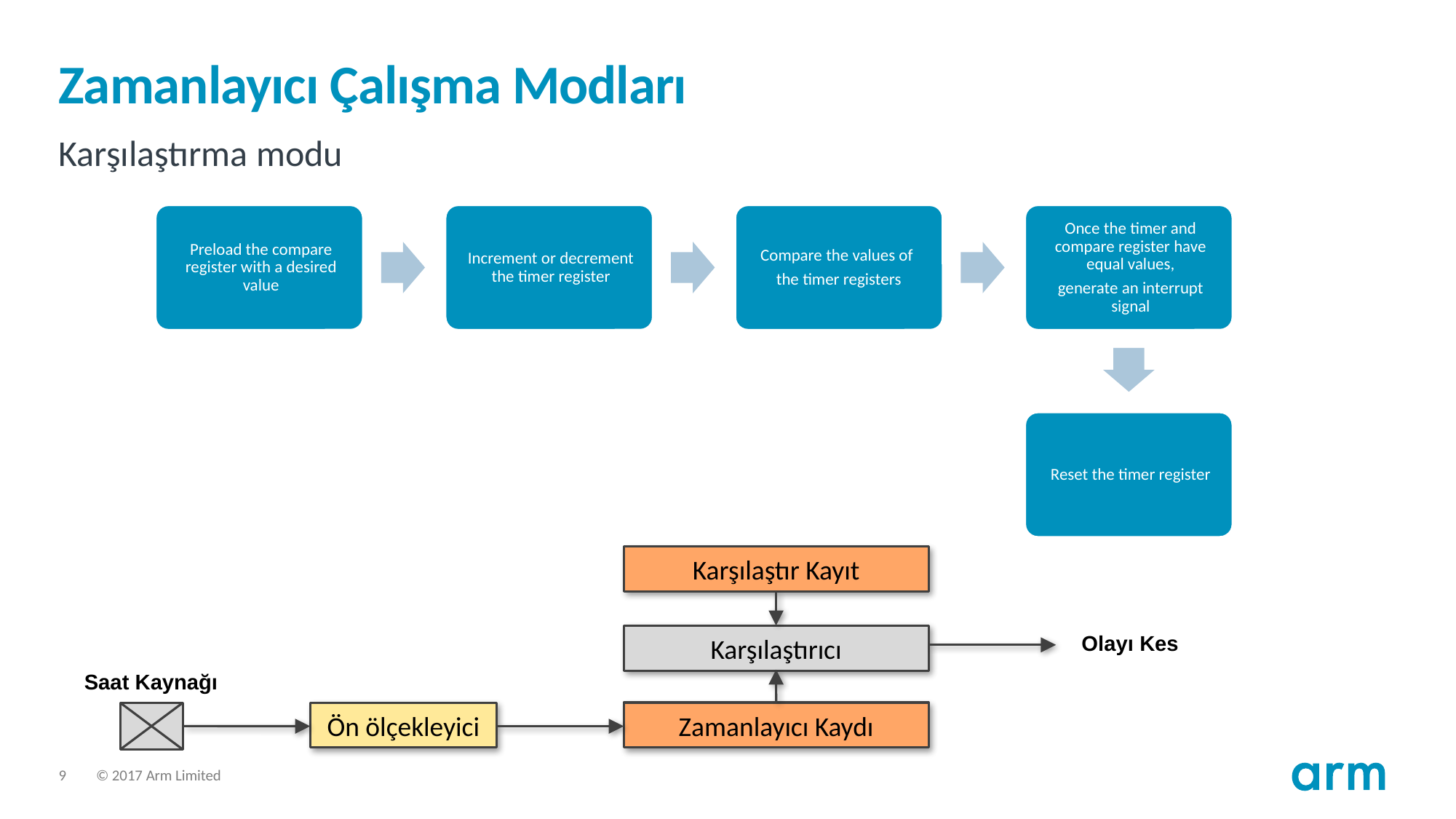

# Zamanlayıcı Çalışma Modları
Karşılaştırma modu
Preload the compare register with a desired value

Increment or decrement the timer register

Compare the values of
the timer registers

Once the timer and compare register have equal values,
generate an interrupt signal

Reset the timer register
Karşılaştır Kayıt
Olayı Kes
Karşılaştırıcı
Saat Kaynağı
Zamanlayıcı Kaydı
Ön ölçekleyici